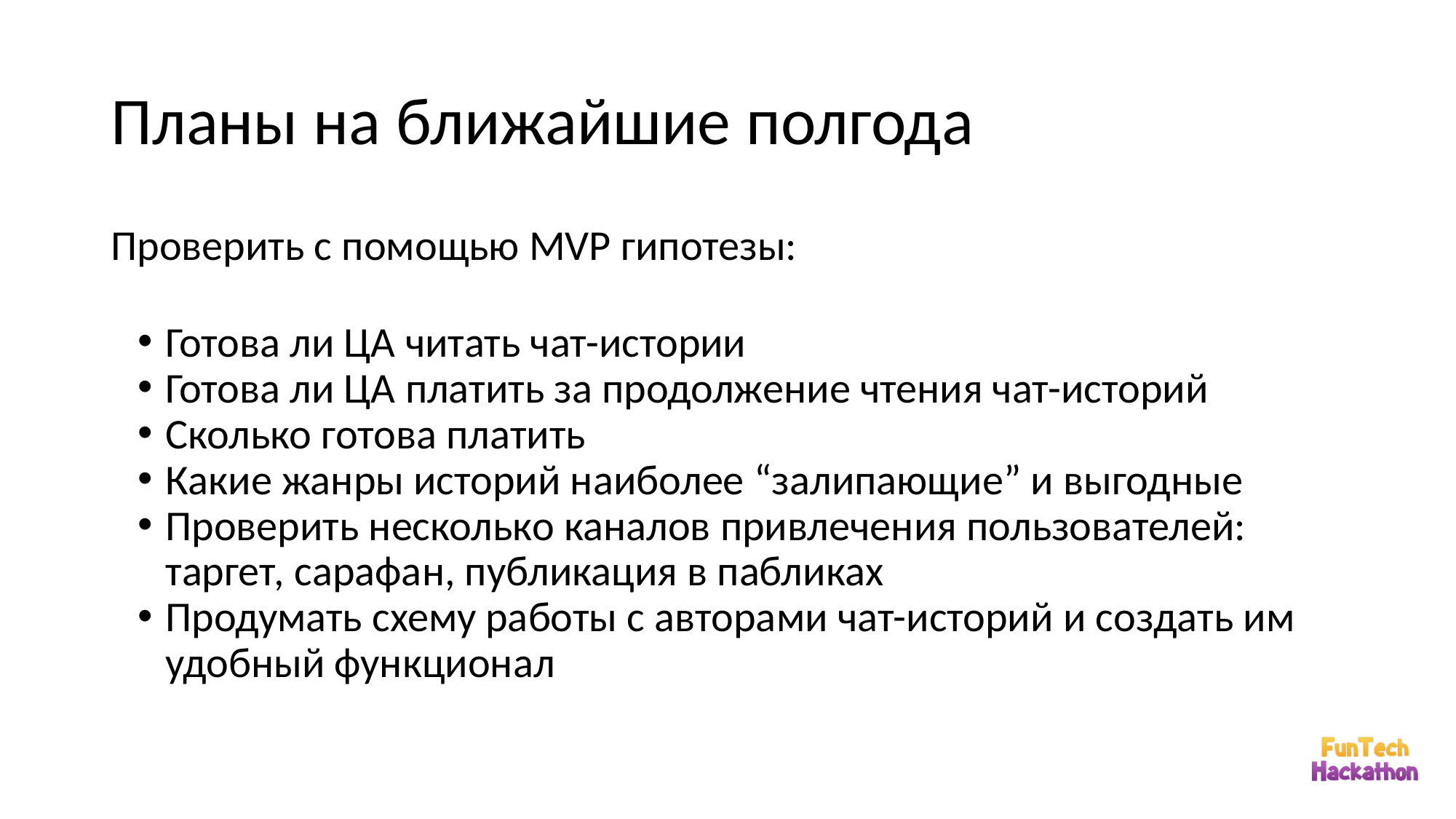

# Планы на ближайшие полгода
Проверить с помощью MVP гипотезы:
Готова ли ЦА читать чат-истории
Готова ли ЦА платить за продолжение чтения чат-историй
Сколько готова платить
Какие жанры историй наиболее “залипающие” и выгодные
Проверить несколько каналов привлечения пользователей: таргет, сарафан, публикация в пабликах
Продумать схему работы с авторами чат-историй и создать им удобный функционал